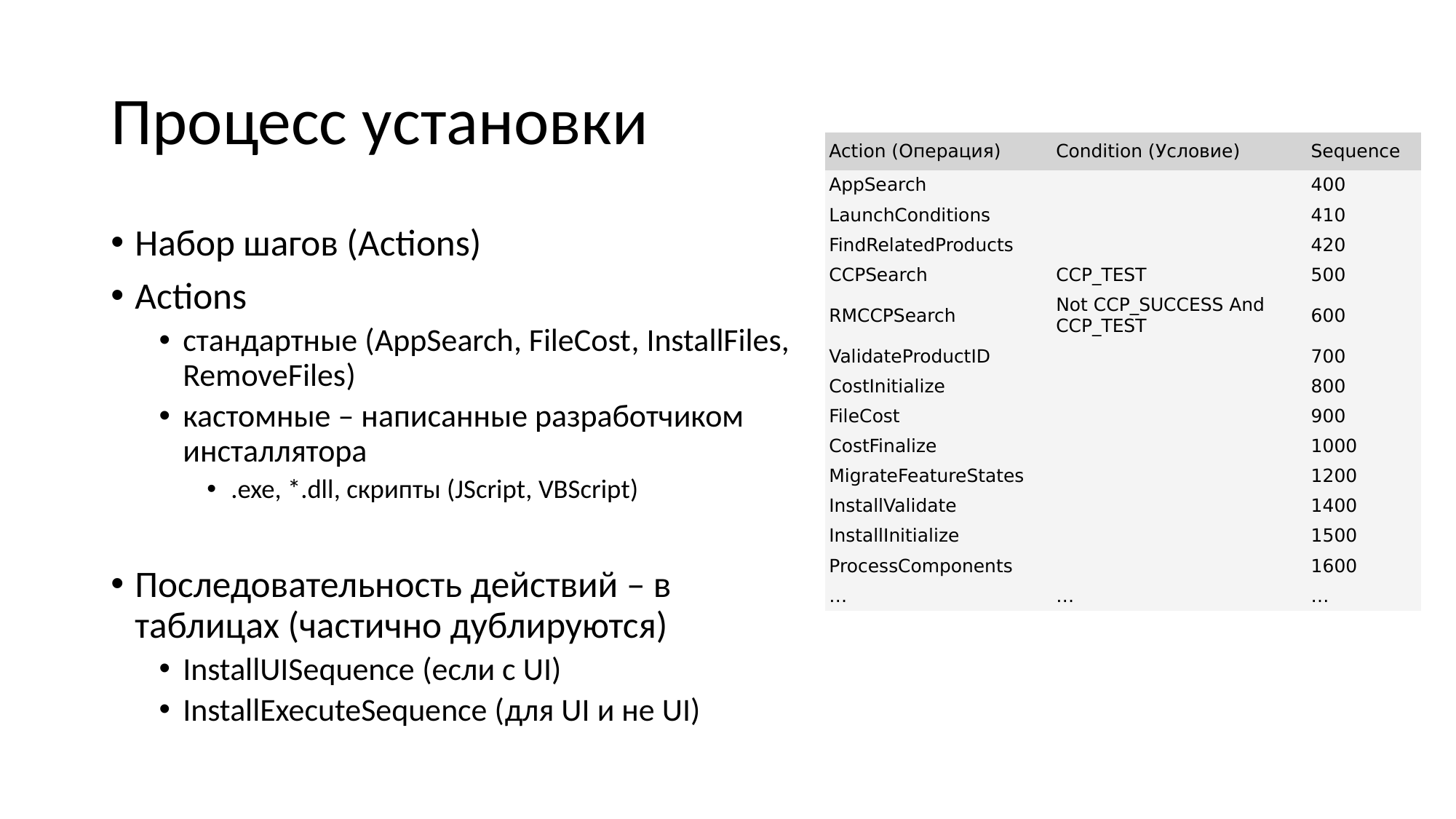

# Процесс установки
| Action (Операция) | Condition (Условие) | Sequence |
| --- | --- | --- |
| AppSearch |  | 400 |
| LaunchConditions |  | 410 |
| FindRelatedProducts |  | 420 |
| CCPSearch | CCP\_TEST | 500 |
| RMCCPSearch | Not CCP\_SUCCESS And CCP\_TEST | 600 |
| ValidateProductID |  | 700 |
| CostInitialize |  | 800 |
| FileCost |  | 900 |
| CostFinalize |  | 1000 |
| MigrateFeatureStates |  | 1200 |
| InstallValidate |  | 1400 |
| InstallInitialize |  | 1500 |
| ProcessComponents |  | 1600 |
| … | … | … |
Набор шагов (Actions)
Actions
стандартные (AppSearch, FileCost, InstallFiles, RemoveFiles)
кастомные – написанные разработчиком инсталлятора
.exe, *.dll, скрипты (JScript, VBScript)

Последовательность действий – в таблицах (частично дублируются)
InstallUISequence (если с UI)
InstallExecuteSequence (для UI и не UI)